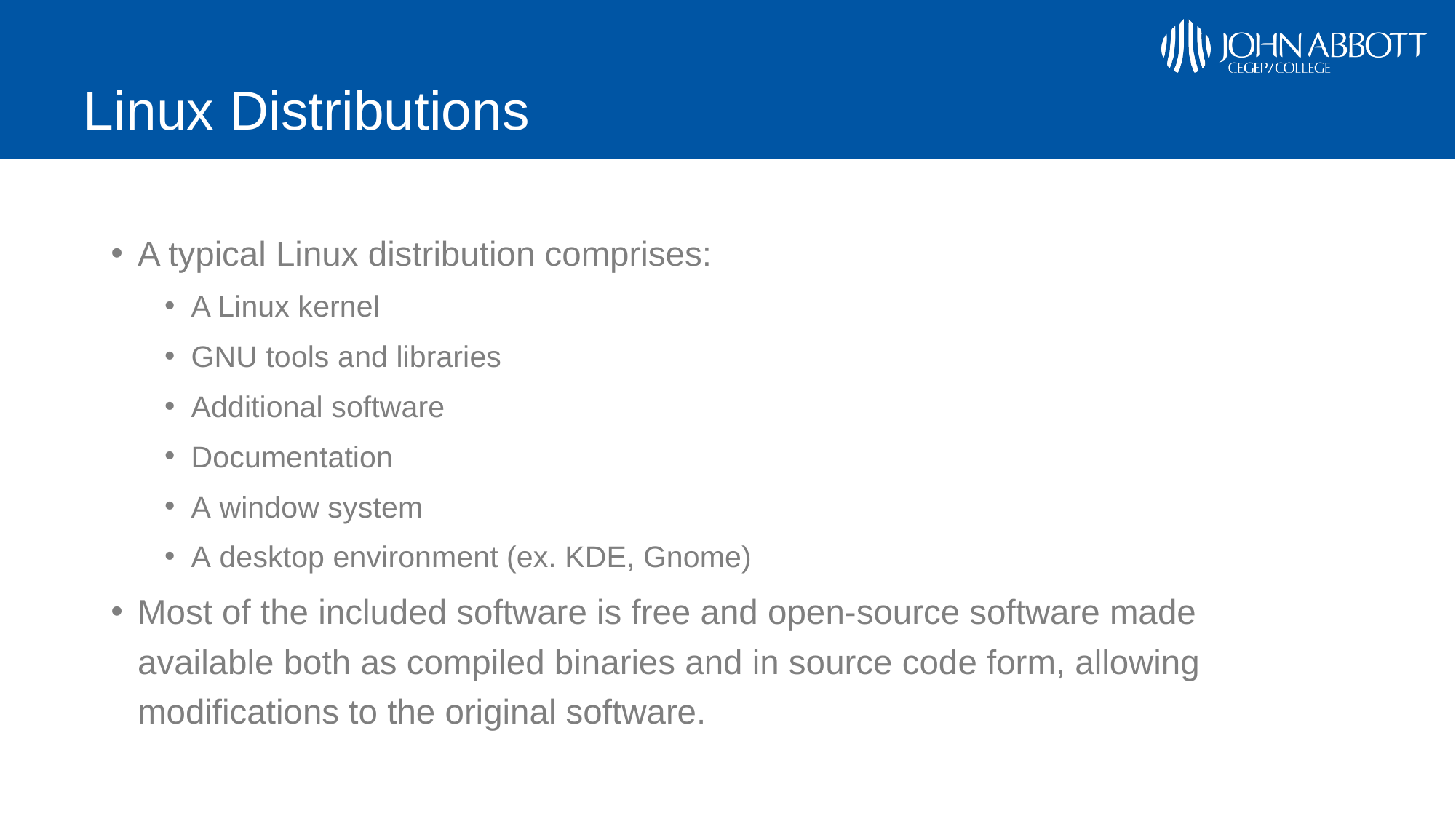

# Linux Distributions
A typical Linux distribution comprises:
A Linux kernel
GNU tools and libraries
Additional software
Documentation
A window system
A desktop environment (ex. KDE, Gnome)
Most of the included software is free and open-source software made available both as compiled binaries and in source code form, allowing modifications to the original software.